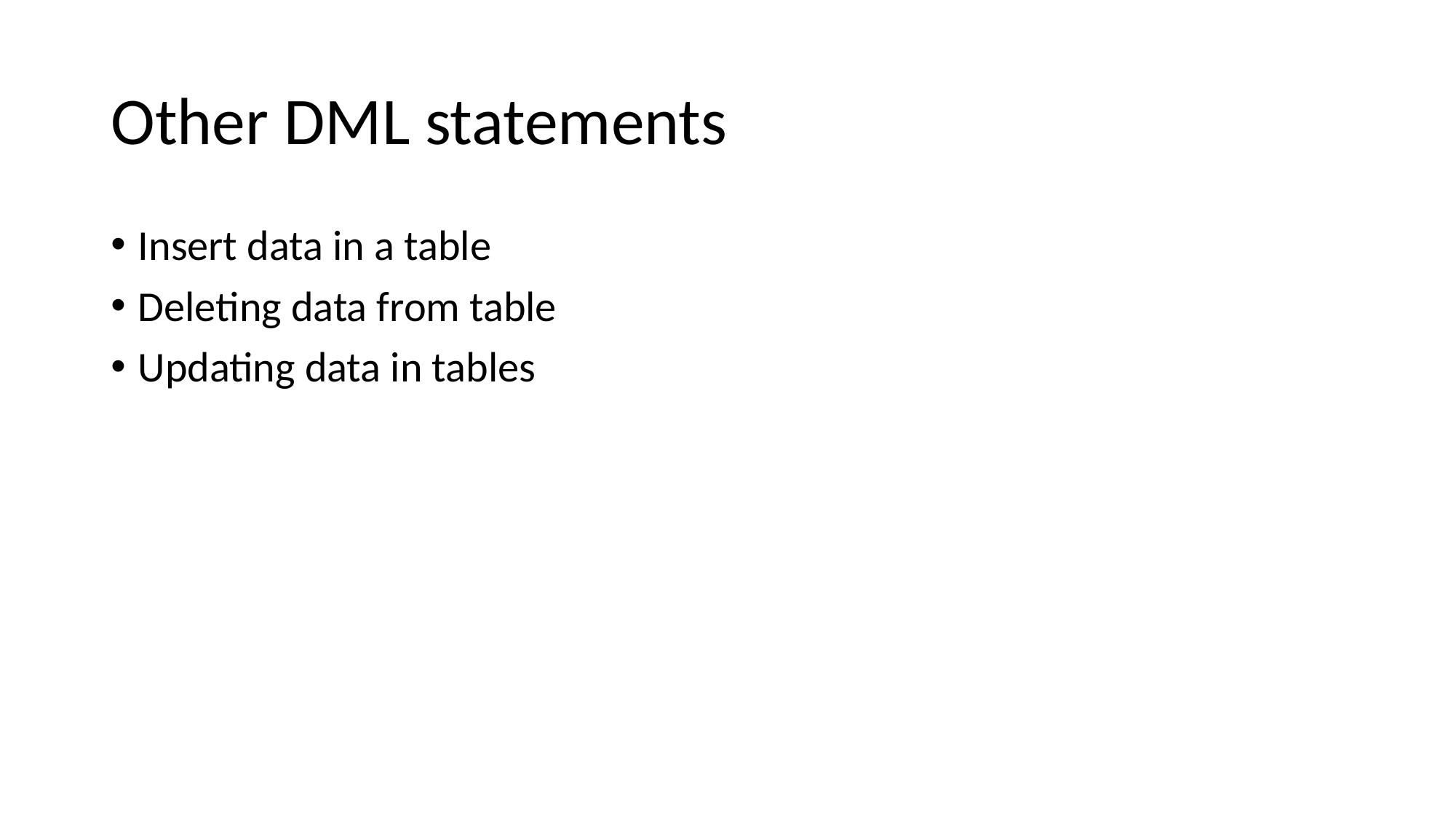

# Other DML statements
Insert data in a table
Deleting data from table
Updating data in tables